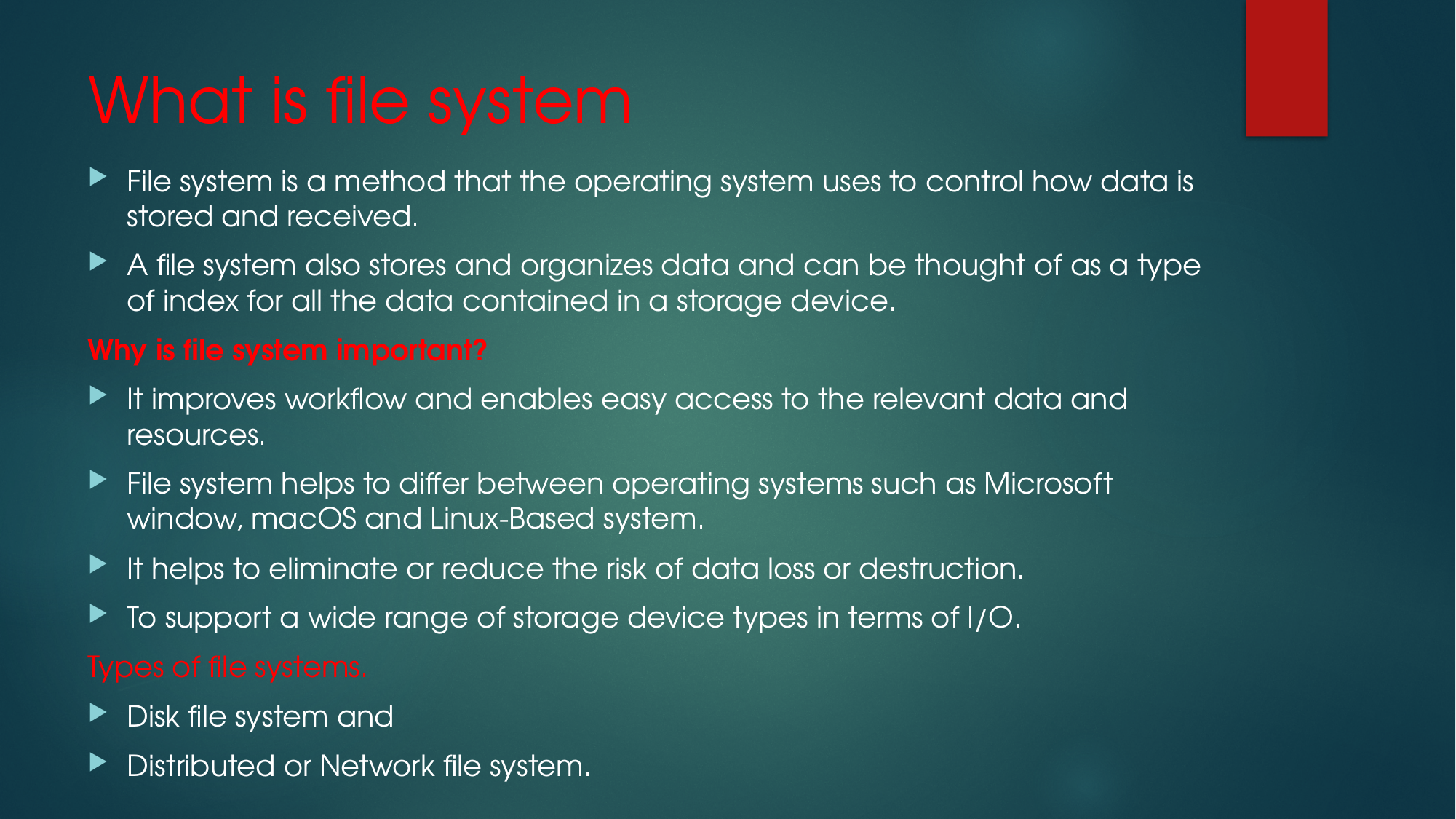

# What is file system
File system is a method that the operating system uses to control how data is stored and received.
A file system also stores and organizes data and can be thought of as a type of index for all the data contained in a storage device.
Why is file system important?
It improves workflow and enables easy access to the relevant data and resources.
File system helps to differ between operating systems such as Microsoft window, macOS and Linux-Based system.
It helps to eliminate or reduce the risk of data loss or destruction.
To support a wide range of storage device types in terms of I/O.
Types of file systems.
Disk file system and
Distributed or Network file system.